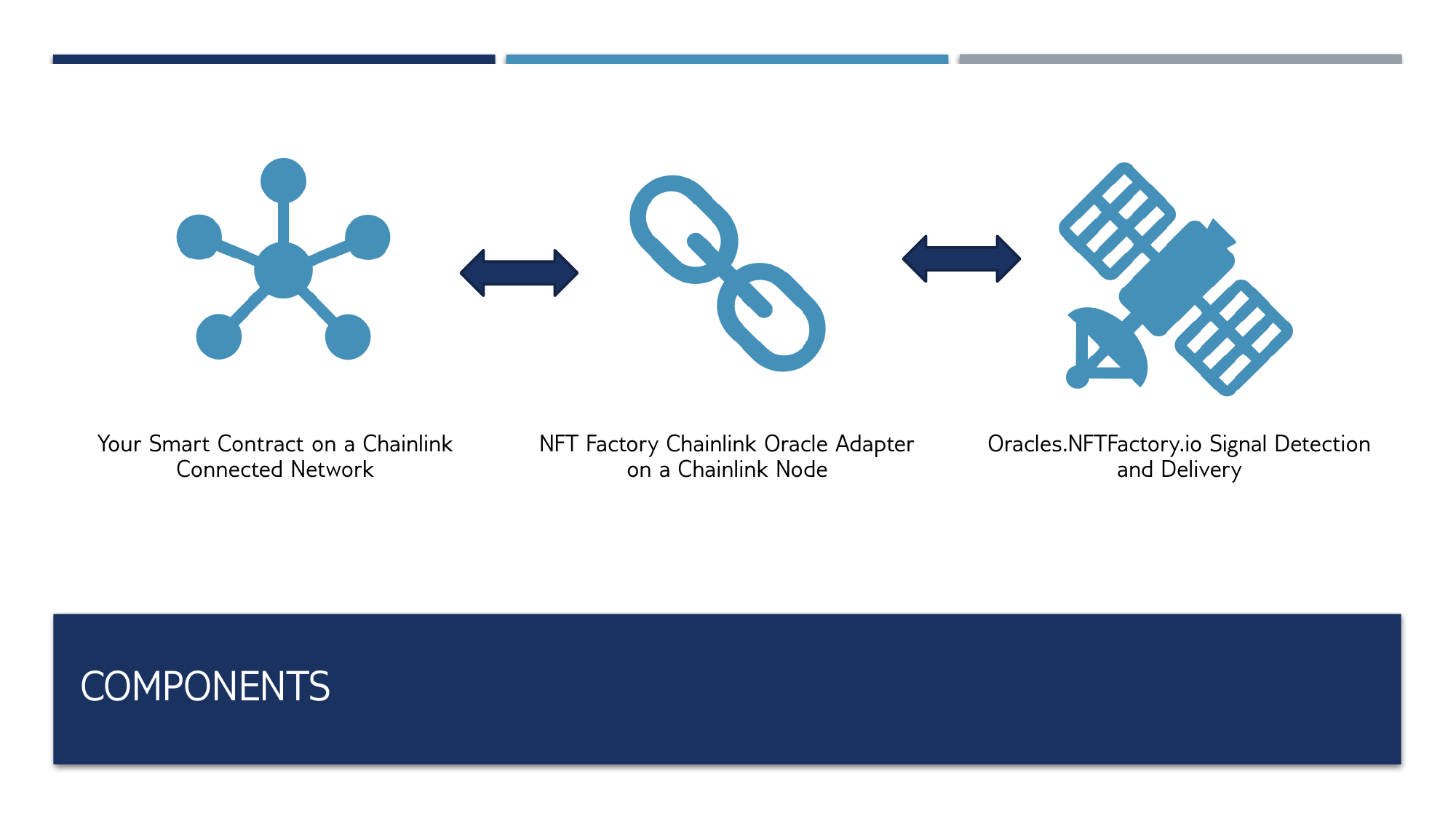

Your Smart Contract on a Chainlink Connected Network
NFT Factory Chainlink Oracle Adapter on a Chainlink Node

Oracles.NFTFactory.io Signal Detection and Delivery

# Components